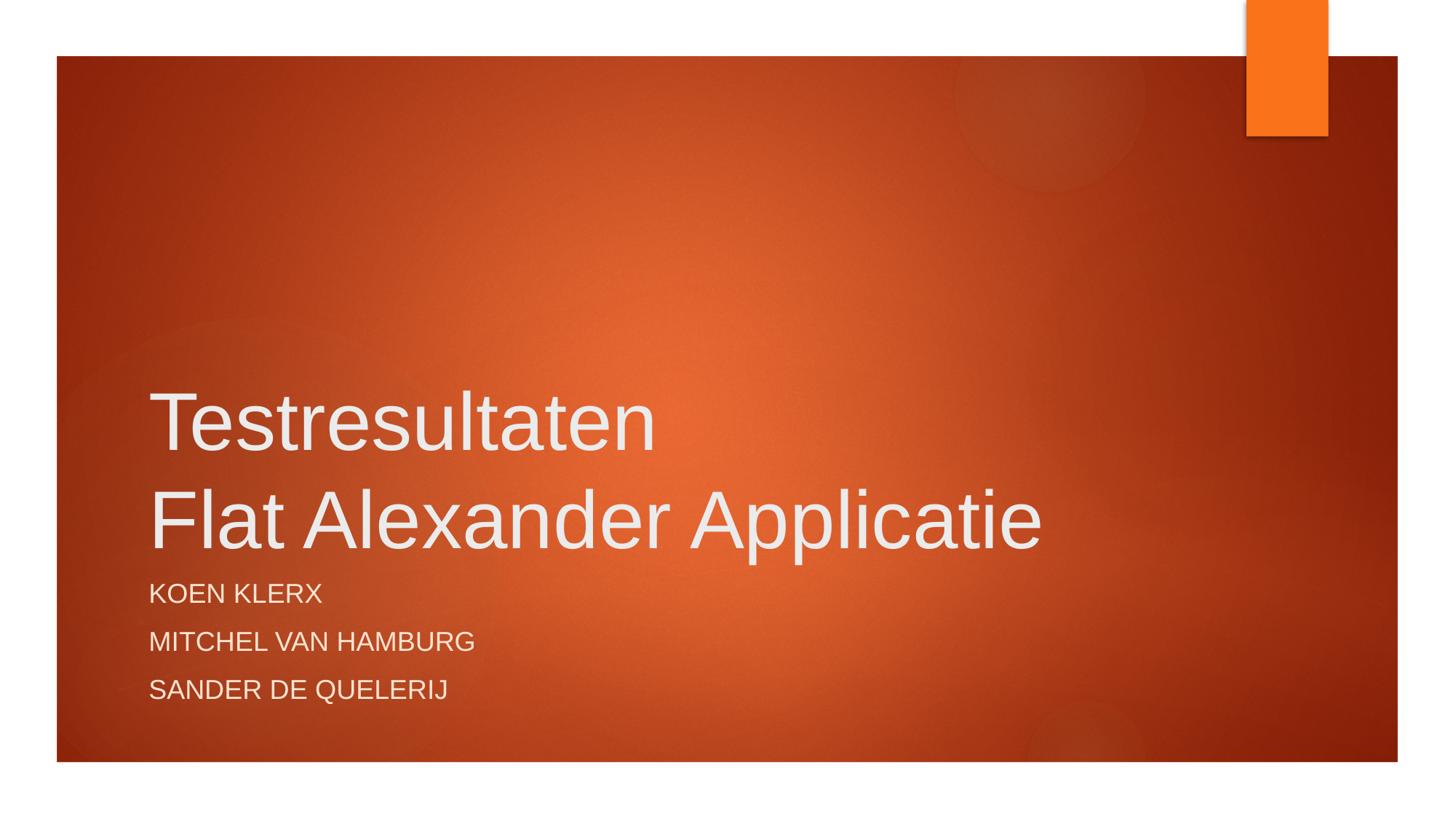

# Testresultaten Flat Alexander Applicatie
Koen Klerx
Mitchel van Hamburg
Sander de Quelerij